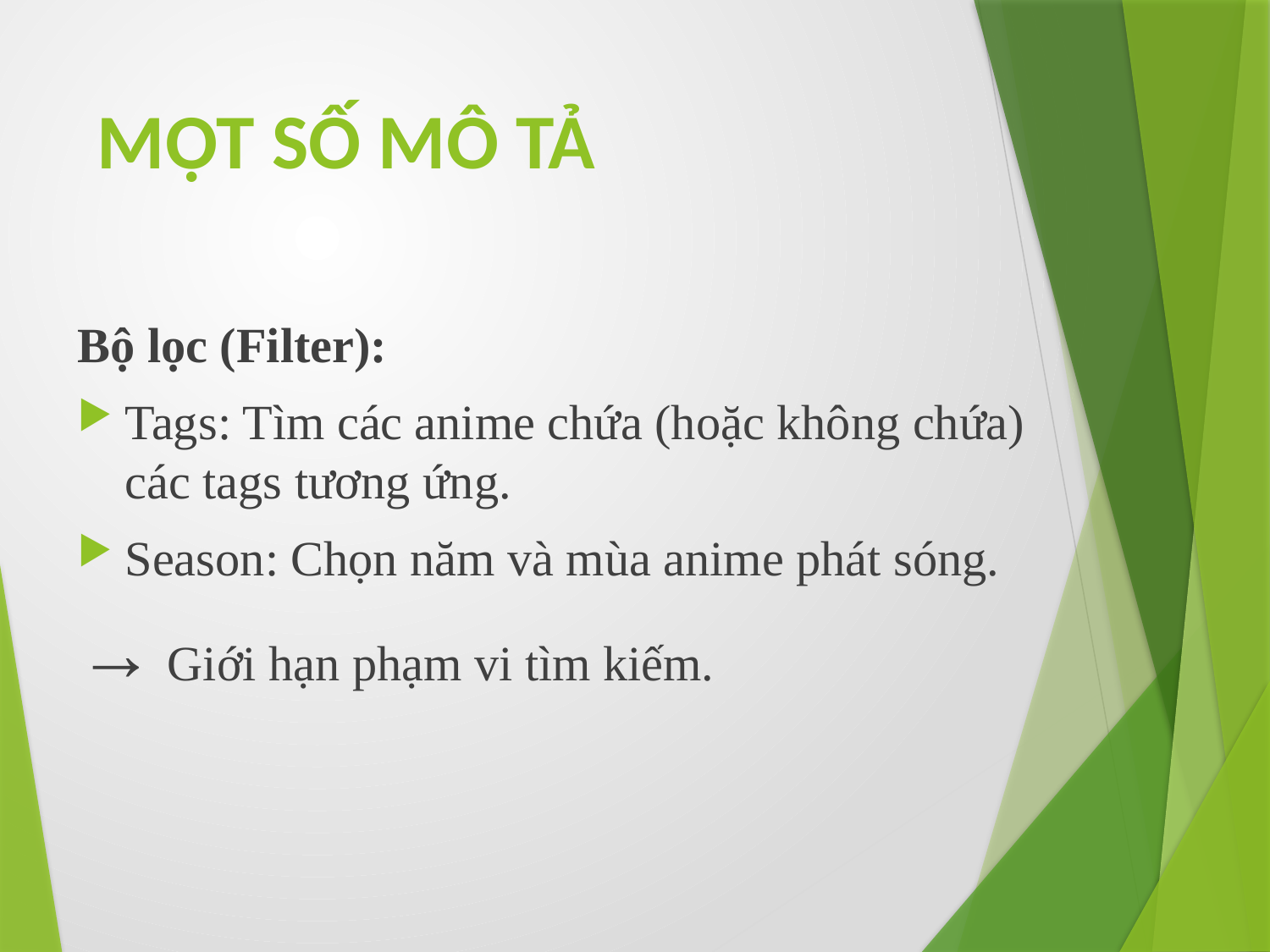

# MỘT SỐ MÔ TẢ
Bộ lọc (Filter):
Tags: Tìm các anime chứa (hoặc không chứa) các tags tương ứng.
Season: Chọn năm và mùa anime phát sóng.
→ Giới hạn phạm vi tìm kiếm.